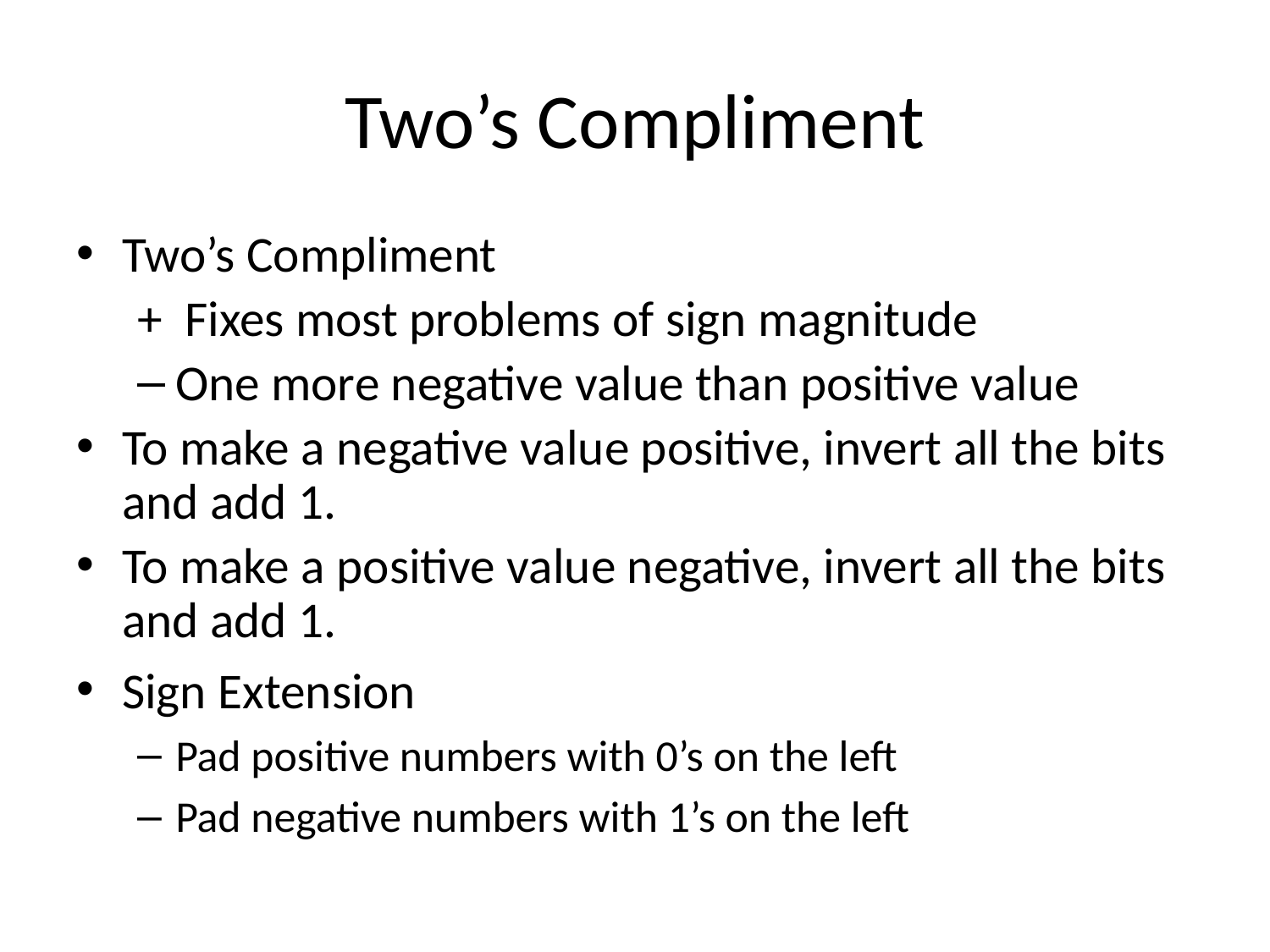

# Two’s Compliment
Two’s Compliment
+  Fixes most problems of sign magnitude
One more negative value than positive value
To make a negative value positive, invert all the bits and add 1.
To make a positive value negative, invert all the bits and add 1.
Sign Extension
Pad positive numbers with 0’s on the left
Pad negative numbers with 1’s on the left